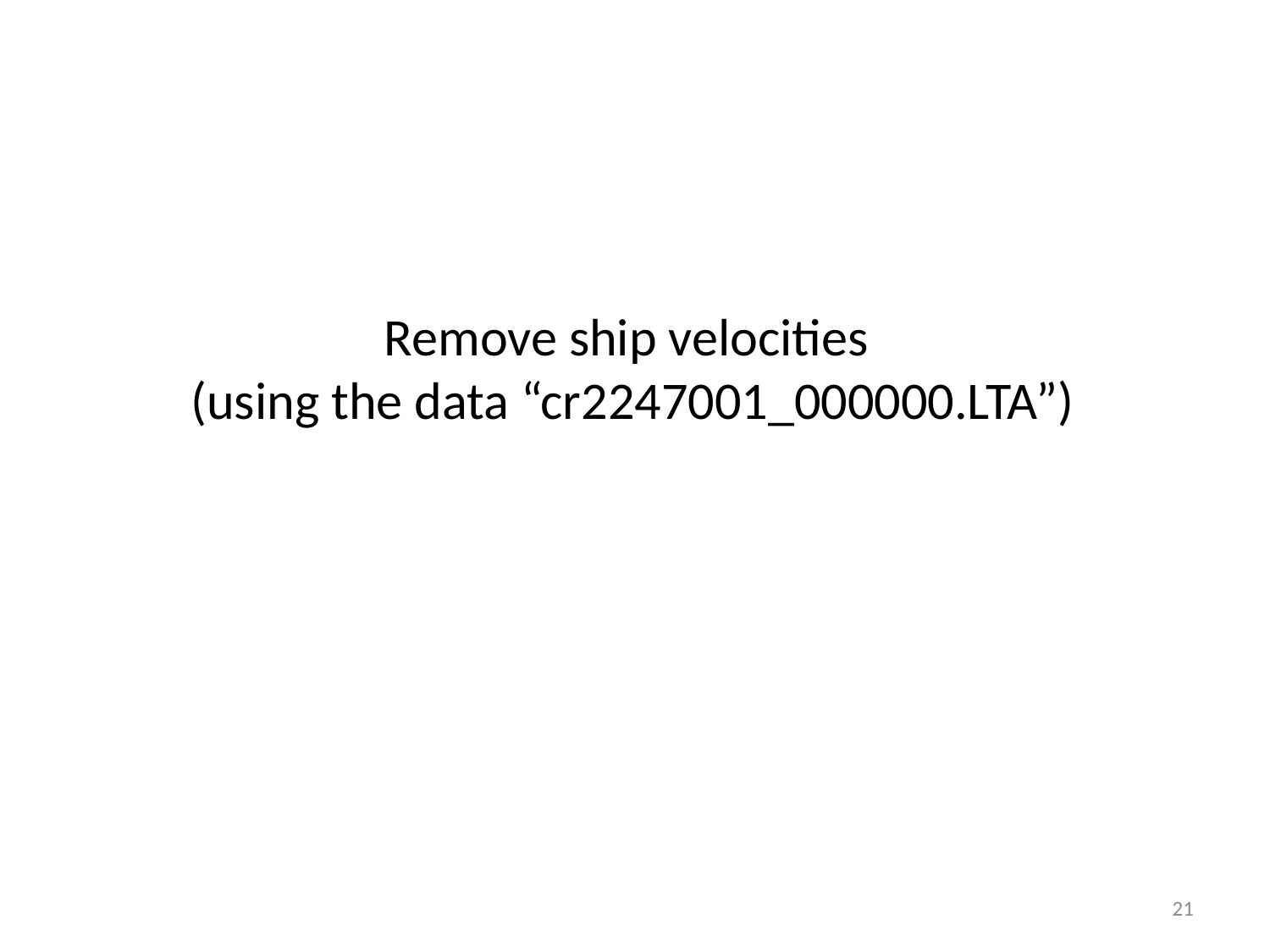

# Remove ship velocities (using the data “cr2247001_000000.LTA”)

21